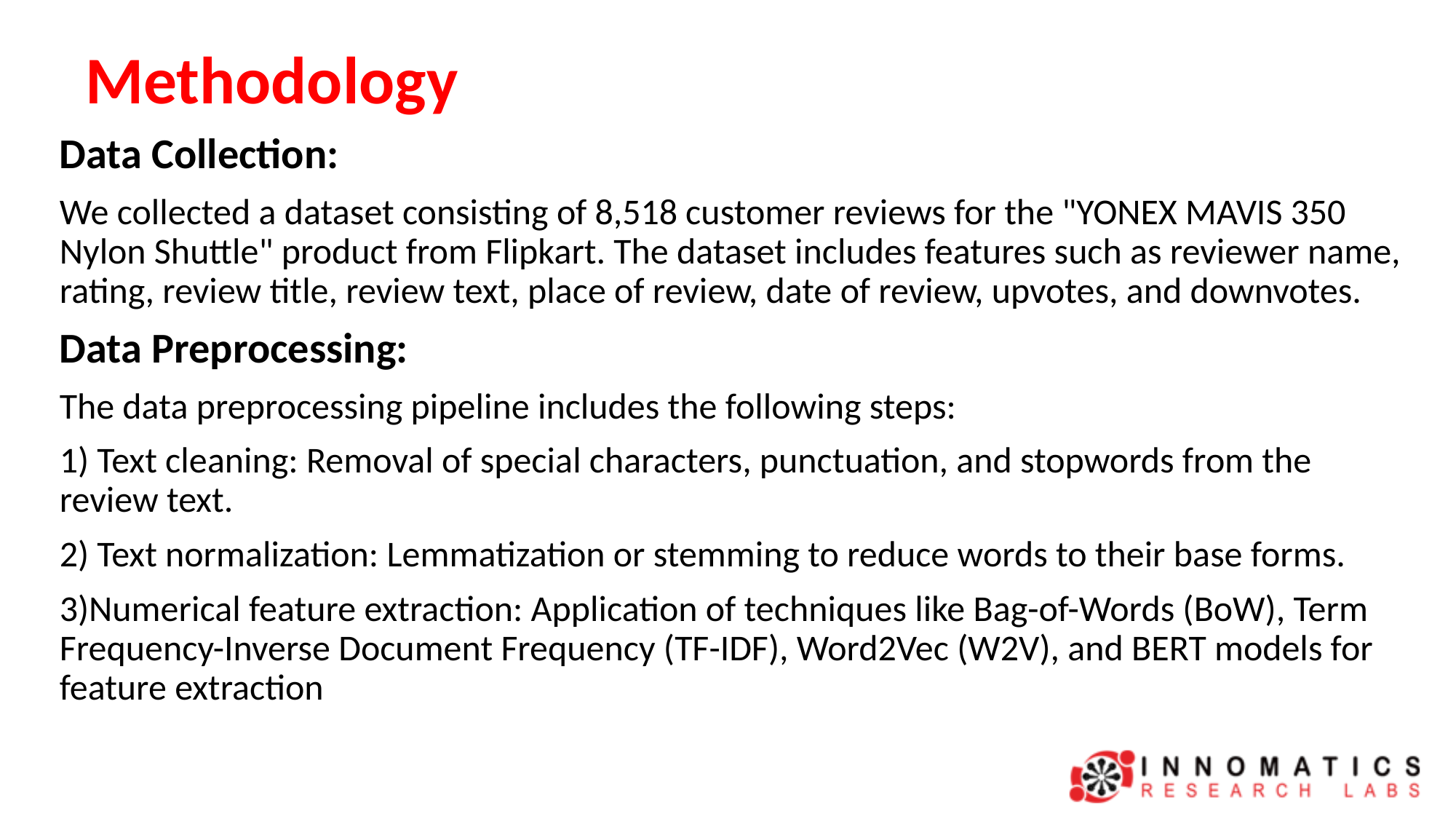

# Methodology
Data Collection:
We collected a dataset consisting of 8,518 customer reviews for the "YONEX MAVIS 350 Nylon Shuttle" product from Flipkart. The dataset includes features such as reviewer name, rating, review title, review text, place of review, date of review, upvotes, and downvotes.
Data Preprocessing:
The data preprocessing pipeline includes the following steps:
1) Text cleaning: Removal of special characters, punctuation, and stopwords from the review text.
2) Text normalization: Lemmatization or stemming to reduce words to their base forms.
3)Numerical feature extraction: Application of techniques like Bag-of-Words (BoW), Term Frequency-Inverse Document Frequency (TF-IDF), Word2Vec (W2V), and BERT models for feature extraction